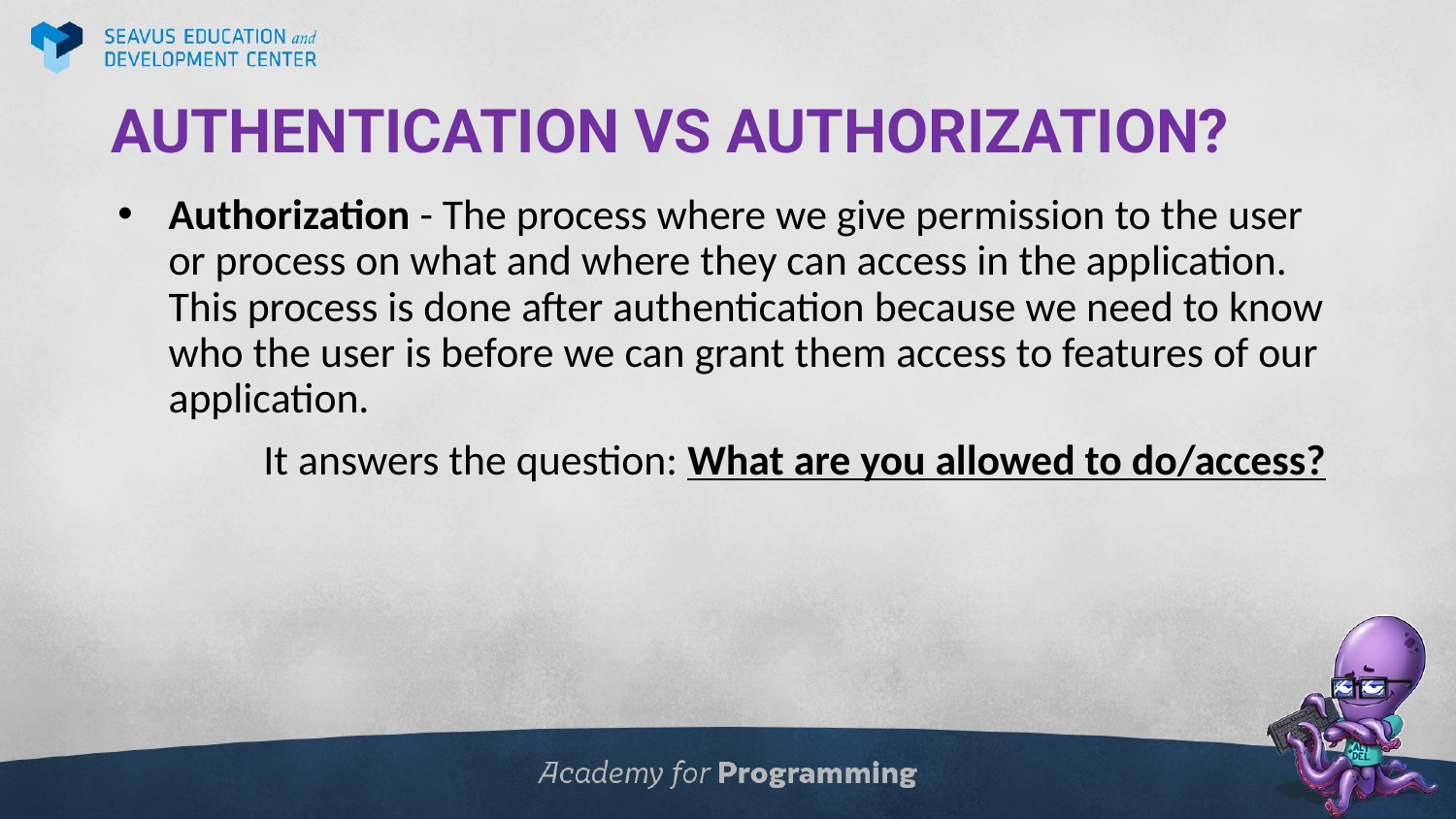

# AUTHENTICATION VS AUTHORIZATION?
Authorization - The process where we give permission to the user or process on what and where they can access in the application. This process is done after authentication because we need to know who the user is before we can grant them access to features of our application.
	It answers the question: What are you allowed to do/access?